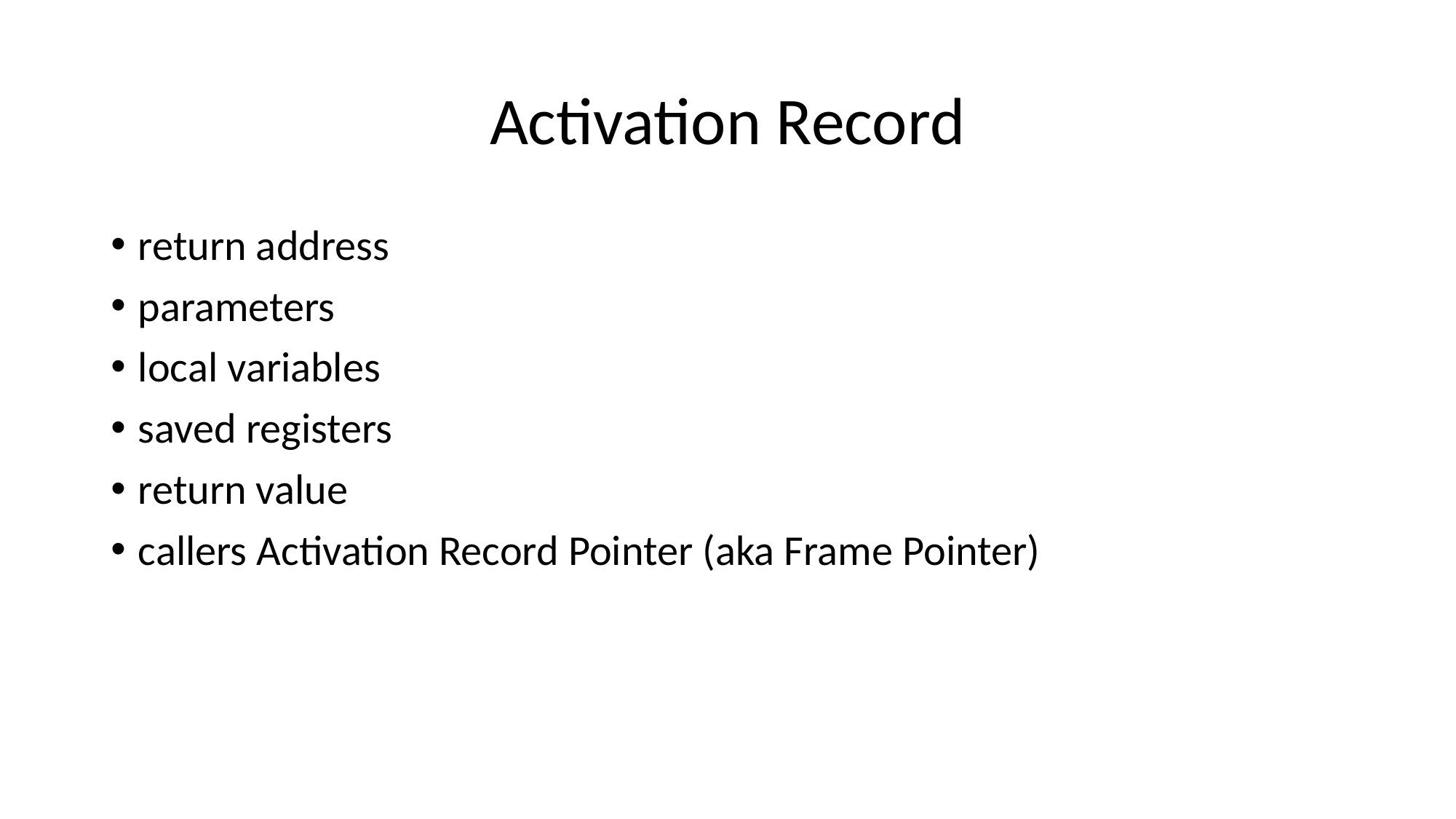

# Activation Record
return address
parameters
local variables
saved registers
return value
callers Activation Record Pointer (aka Frame Pointer)